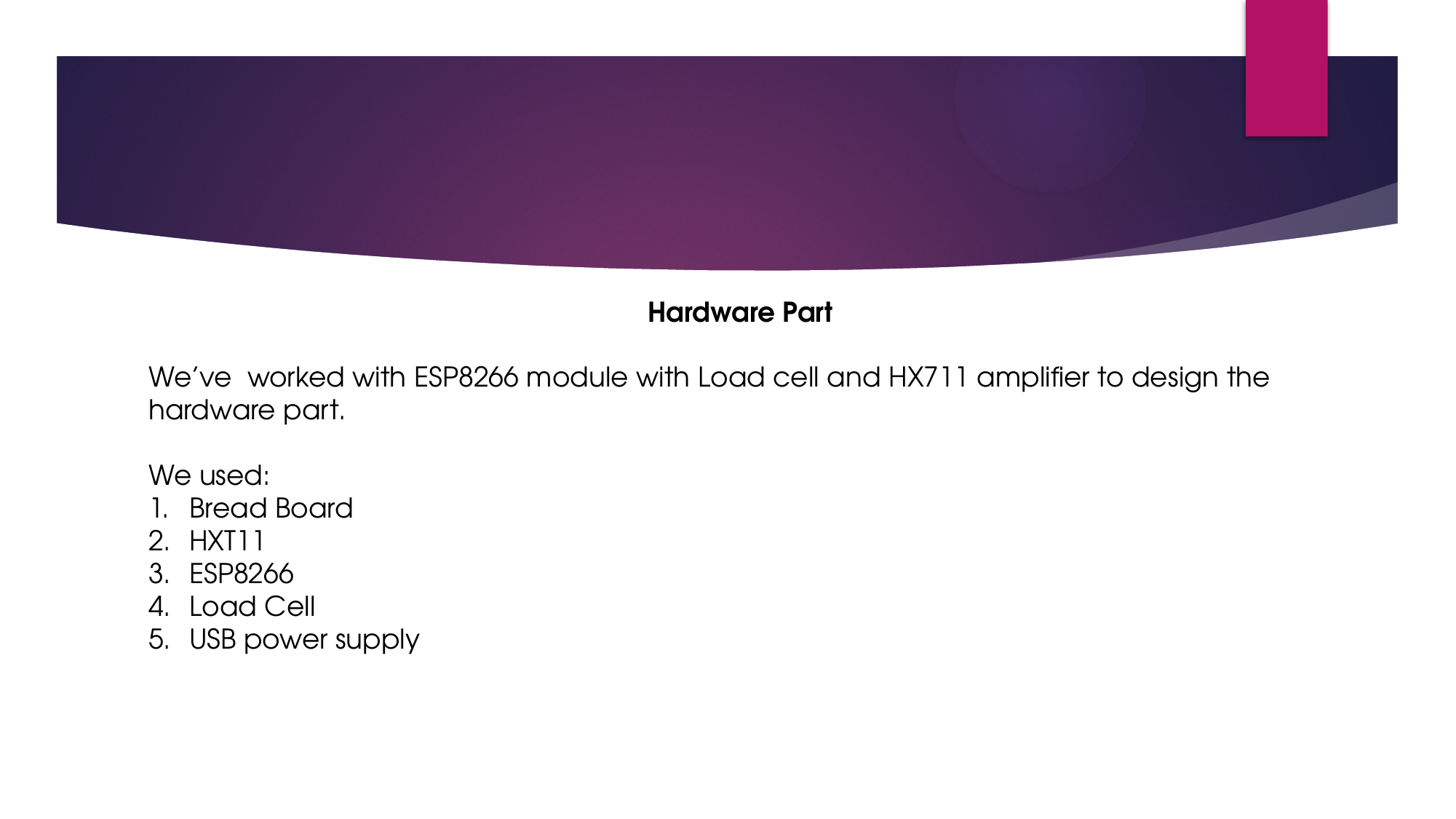

#
Hardware Part

We’ve  worked with ESP8266 module with Load cell and HX711 amplifier to design the
hardware part.

We used:
Bread Board
HXT11
ESP8266
Load Cell
USB power supply